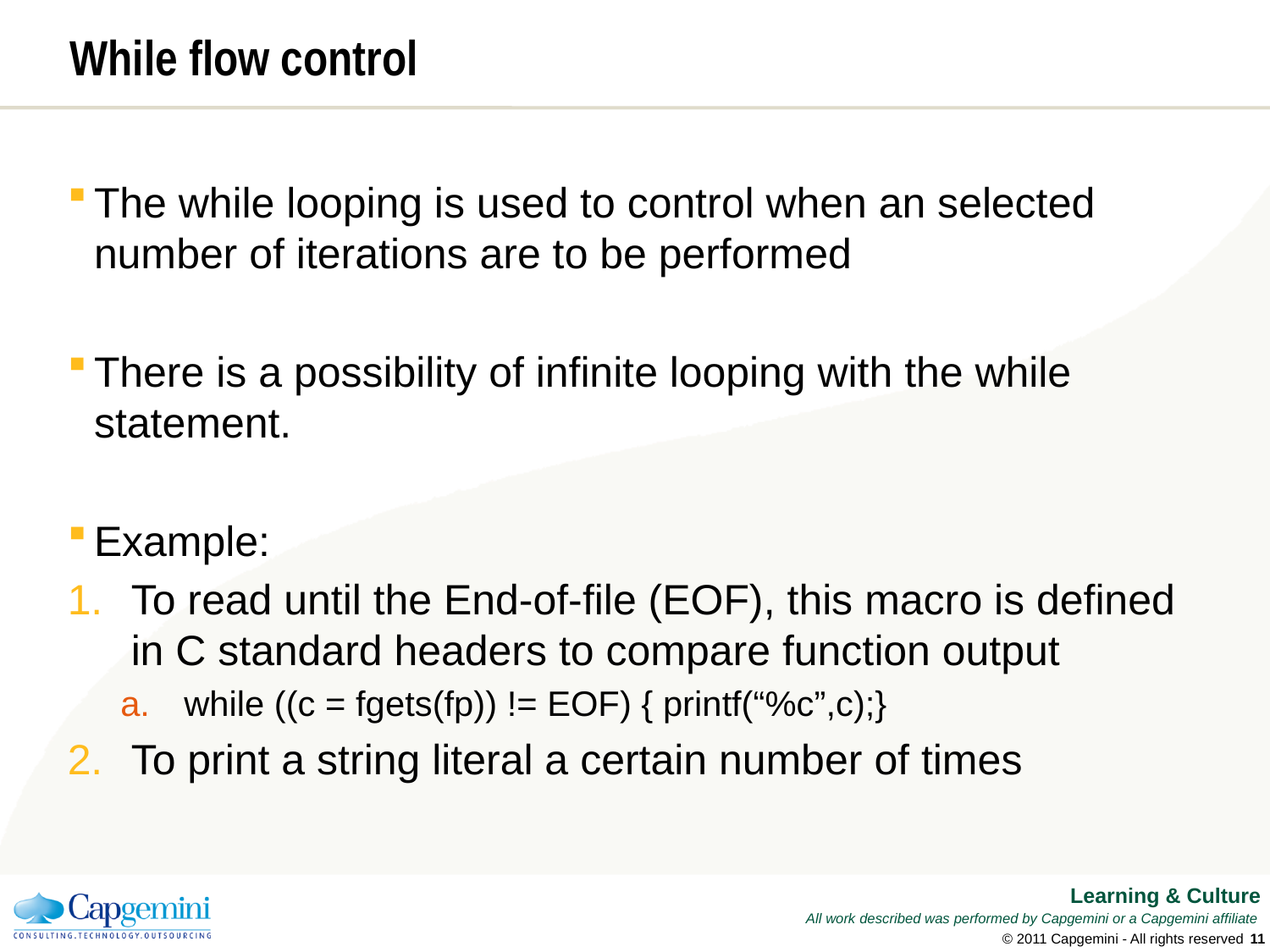

# While flow control
The while looping is used to control when an selected number of iterations are to be performed

There is a possibility of infinite looping with the while statement.

Example:
To read until the End-of-file (EOF), this macro is defined in C standard headers to compare function output
while ((c = fgets(fp)) != EOF) { printf(“%c”,c);}
To print a string literal a certain number of times

© 2011 Capgemini - All rights reserved
11